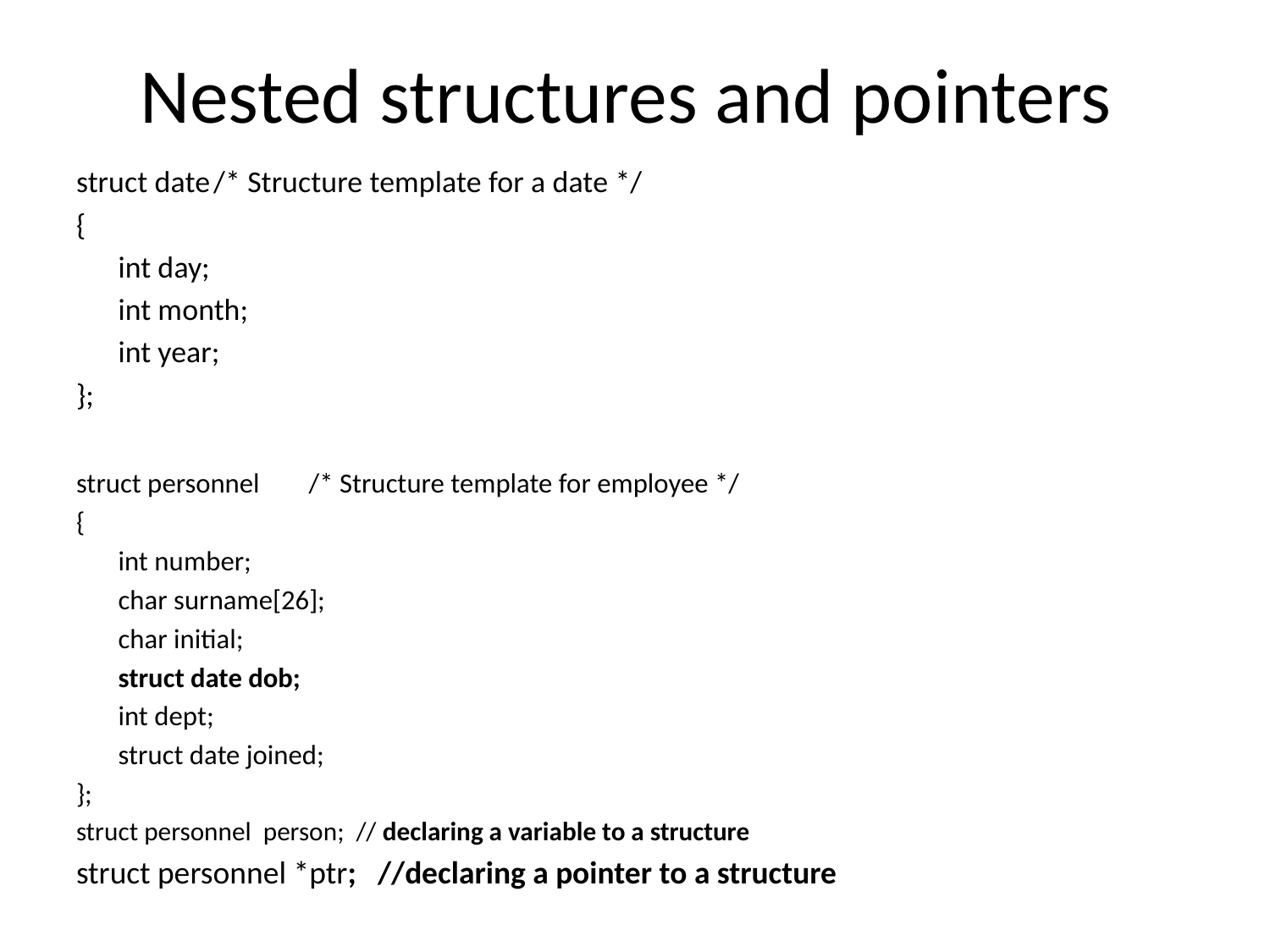

# Nested structures and pointers
struct date		/* Structure template for a date */
{
	int day;
	int month;
	int year;
};

struct personnel 	/* Structure template for employee */
{
	int number;
	char surname[26];
	char initial;
	struct date dob;
	int dept;
	struct date joined;
};
struct personnel  person;  // declaring a variable to a structure
struct personnel *ptr;   //declaring a pointer to a structure